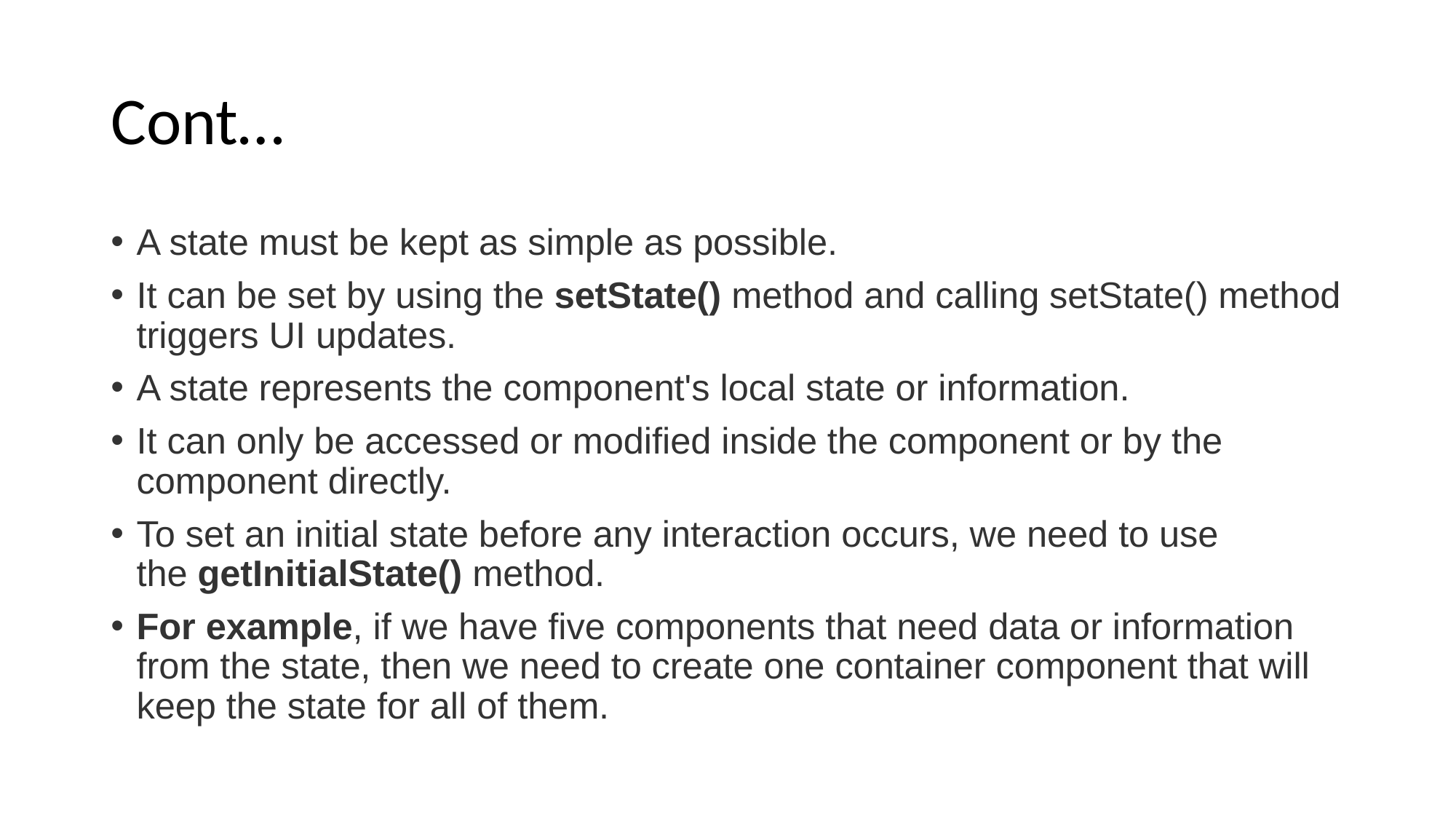

# Cont…
A state must be kept as simple as possible.
It can be set by using the setState() method and calling setState() method triggers UI updates.
A state represents the component's local state or information.
It can only be accessed or modified inside the component or by the component directly.
To set an initial state before any interaction occurs, we need to use the getInitialState() method.
For example, if we have five components that need data or information from the state, then we need to create one container component that will keep the state for all of them.